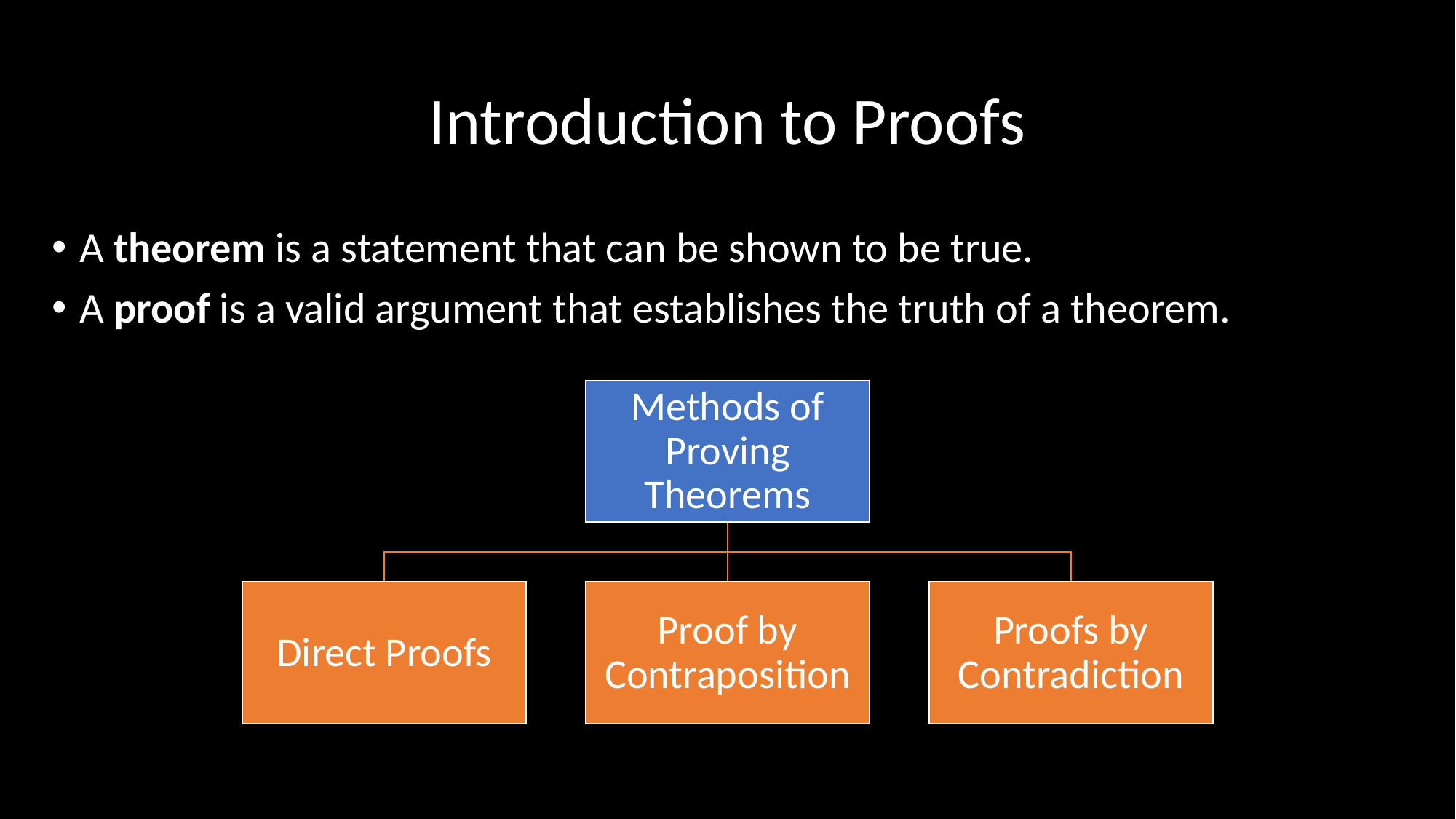

# Introduction to Proofs
A theorem is a statement that can be shown to be true.
A proof is a valid argument that establishes the truth of a theorem.
Methods of Proving Theorems
Direct Proofs
Proof by Contraposition
Proofs by Contradiction